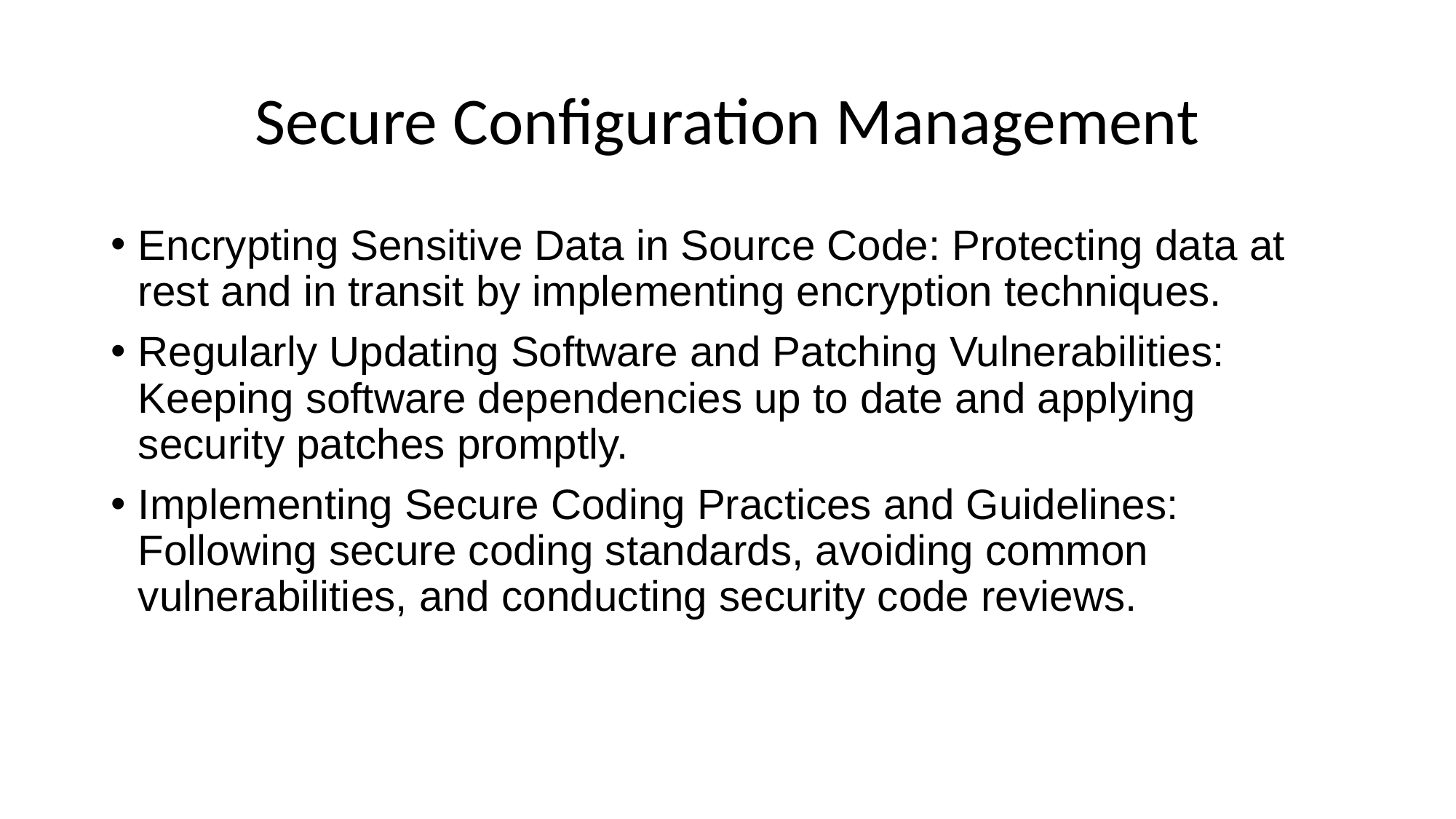

# Secure Configuration Management
Encrypting Sensitive Data in Source Code: Protecting data at rest and in transit by implementing encryption techniques.
Regularly Updating Software and Patching Vulnerabilities: Keeping software dependencies up to date and applying security patches promptly.
Implementing Secure Coding Practices and Guidelines: Following secure coding standards, avoiding common vulnerabilities, and conducting security code reviews.